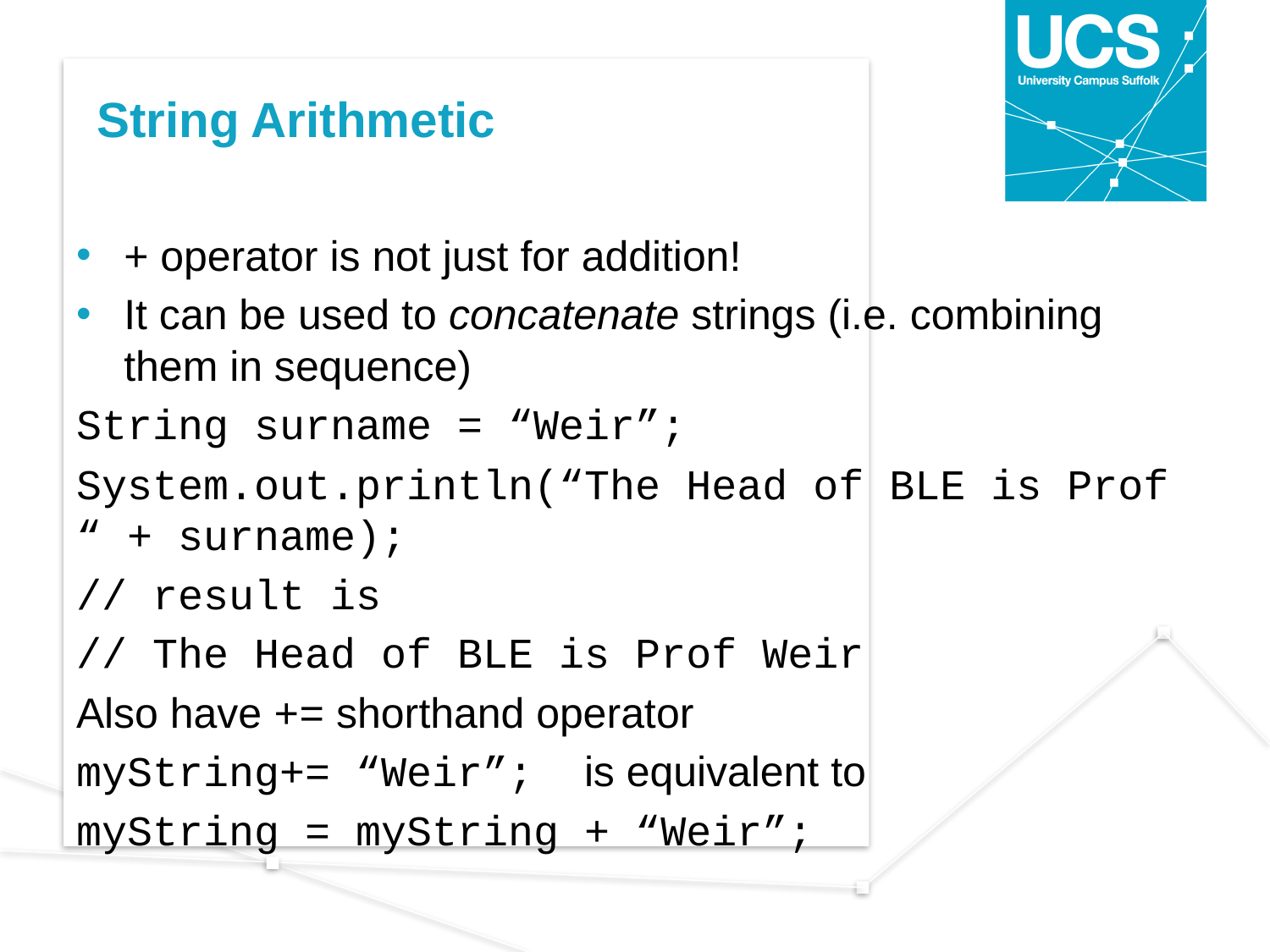

# String Arithmetic
+ operator is not just for addition!
It can be used to concatenate strings (i.e. combining them in sequence)
String surname = “Weir”;
System.out.println(“The Head of BLE is Prof “ + surname);
// result is
// The Head of BLE is Prof Weir
Also have += shorthand operator
myString+= “Weir”;  is equivalent to
myString = myString + “Weir”;